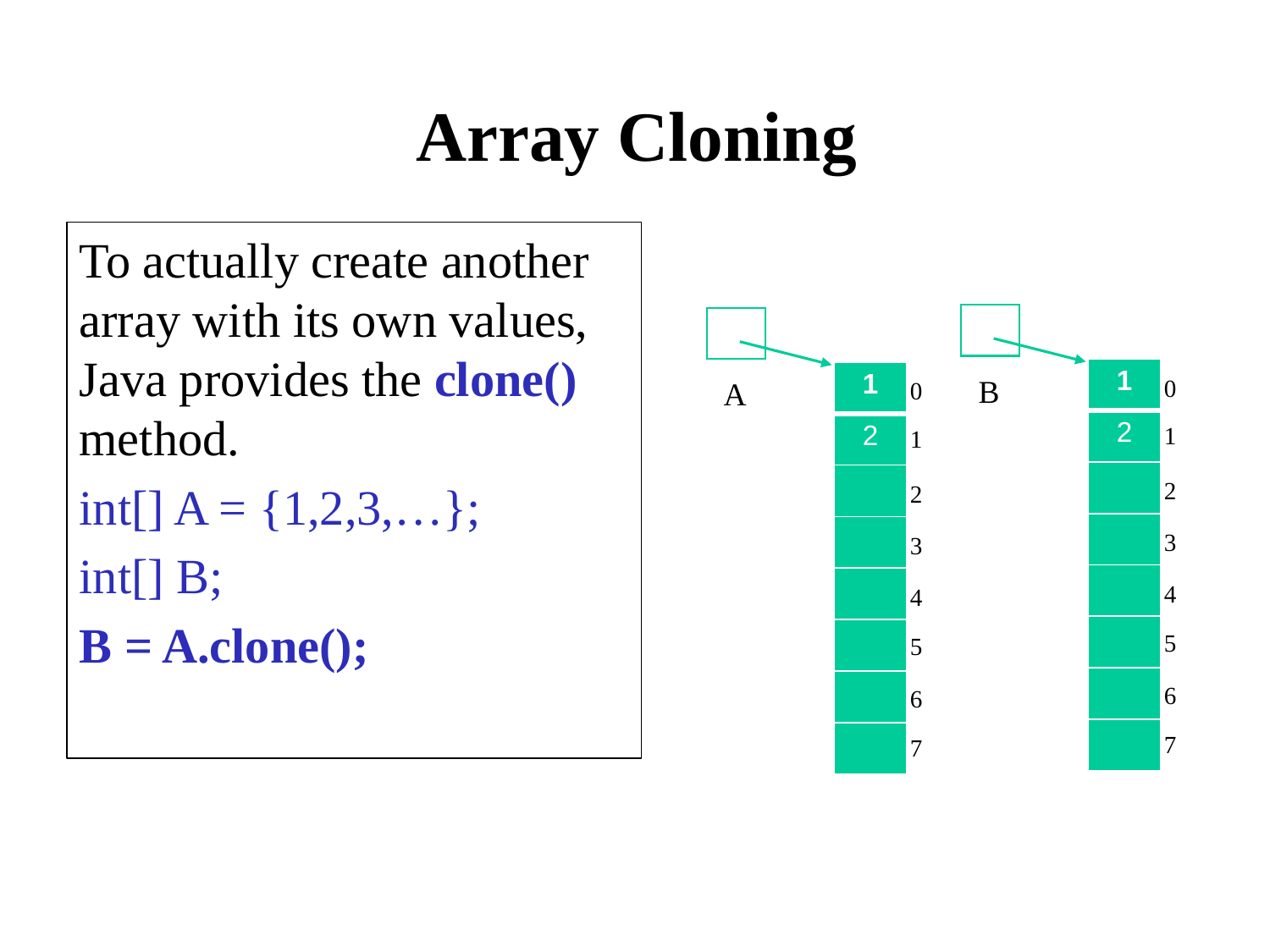

# Array Cloning
To actually create another array with its own values, Java provides the clone() method.
int[] A = {1,2,3,…};
int[] B;
B = A.clone();

| 1 |
| --- |
| 2 |
|  |
|  |
|  |
|  |
|  |
|  |
| 1 |
| --- |
| 2 |
|  |
|  |
|  |
|  |
|  |
|  |
B
0
A
0
1
1
2
2
3
3
4
4
5
5
6
6
7
7